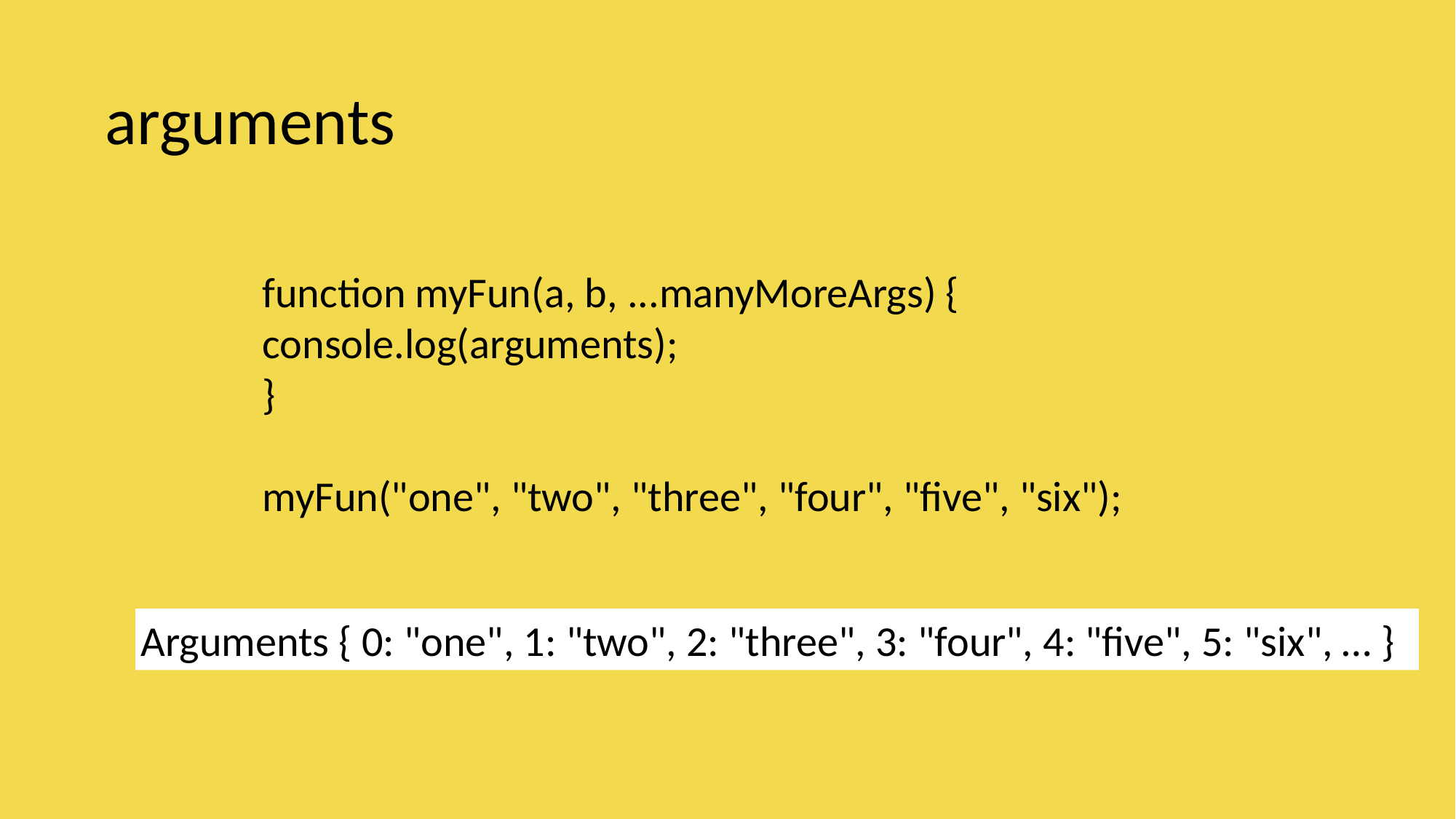

# arguments
function myFun(a, b, ...manyMoreArgs) {
console.log(arguments);
}

myFun("one", "two", "three", "four", "five", "six");
Arguments { 0: "one", 1: "two", 2: "three", 3: "four", 4: "five", 5: "six", … }